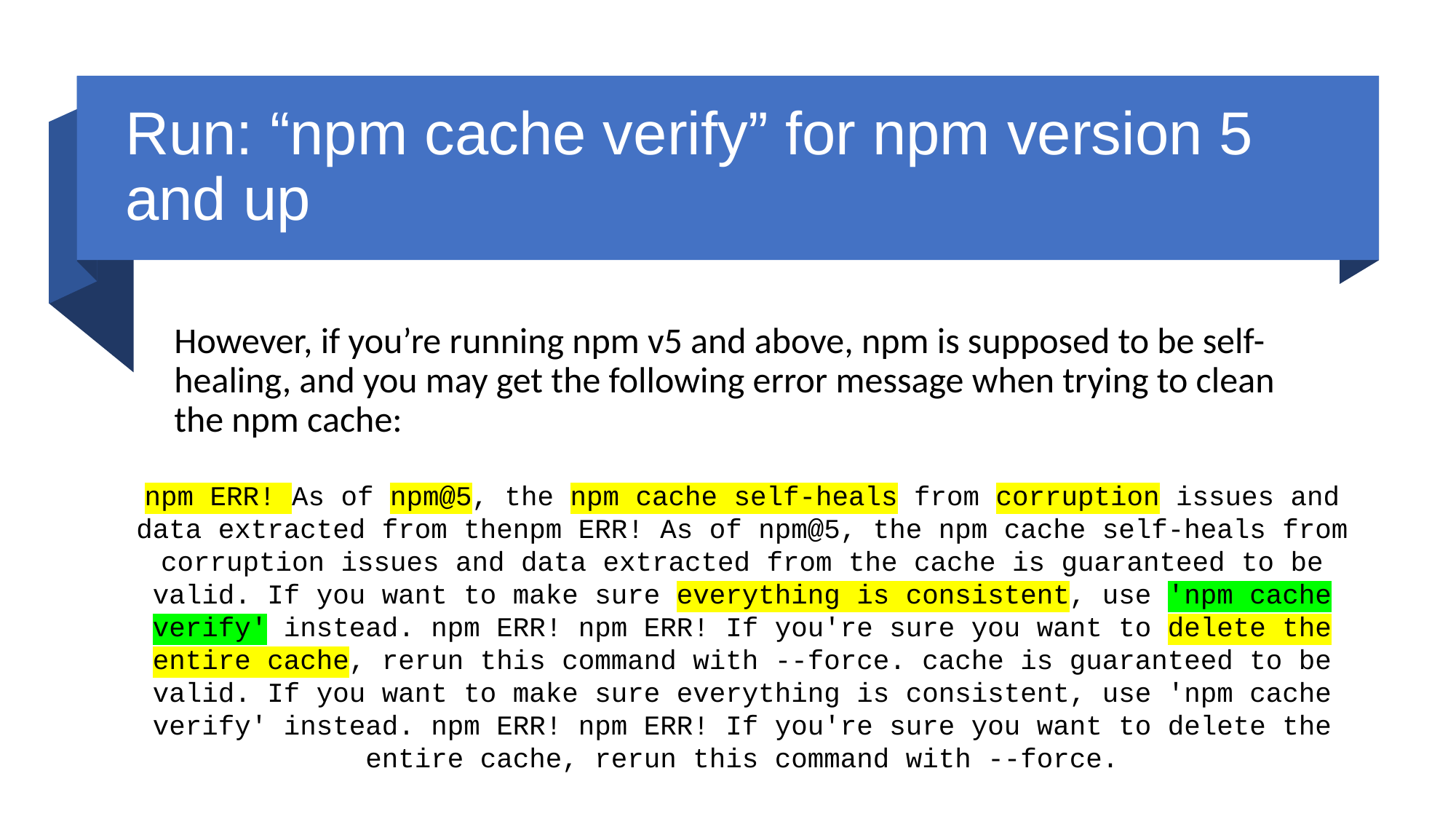

# Run: “npm cache verify” for npm version 5 and up

However, if you’re running npm v5 and above, npm is supposed to be self-healing, and you may get the following error message when trying to clean the npm cache:
npm ERR! As of npm@5, the npm cache self-heals from corruption issues and data extracted from thenpm ERR! As of npm@5, the npm cache self-heals from corruption issues and data extracted from the cache is guaranteed to be valid. If you want to make sure everything is consistent, use 'npm cache verify' instead. npm ERR! npm ERR! If you're sure you want to delete the entire cache, rerun this command with --force. cache is guaranteed to be valid. If you want to make sure everything is consistent, use 'npm cache verify' instead. npm ERR! npm ERR! If you're sure you want to delete the entire cache, rerun this command with --force.